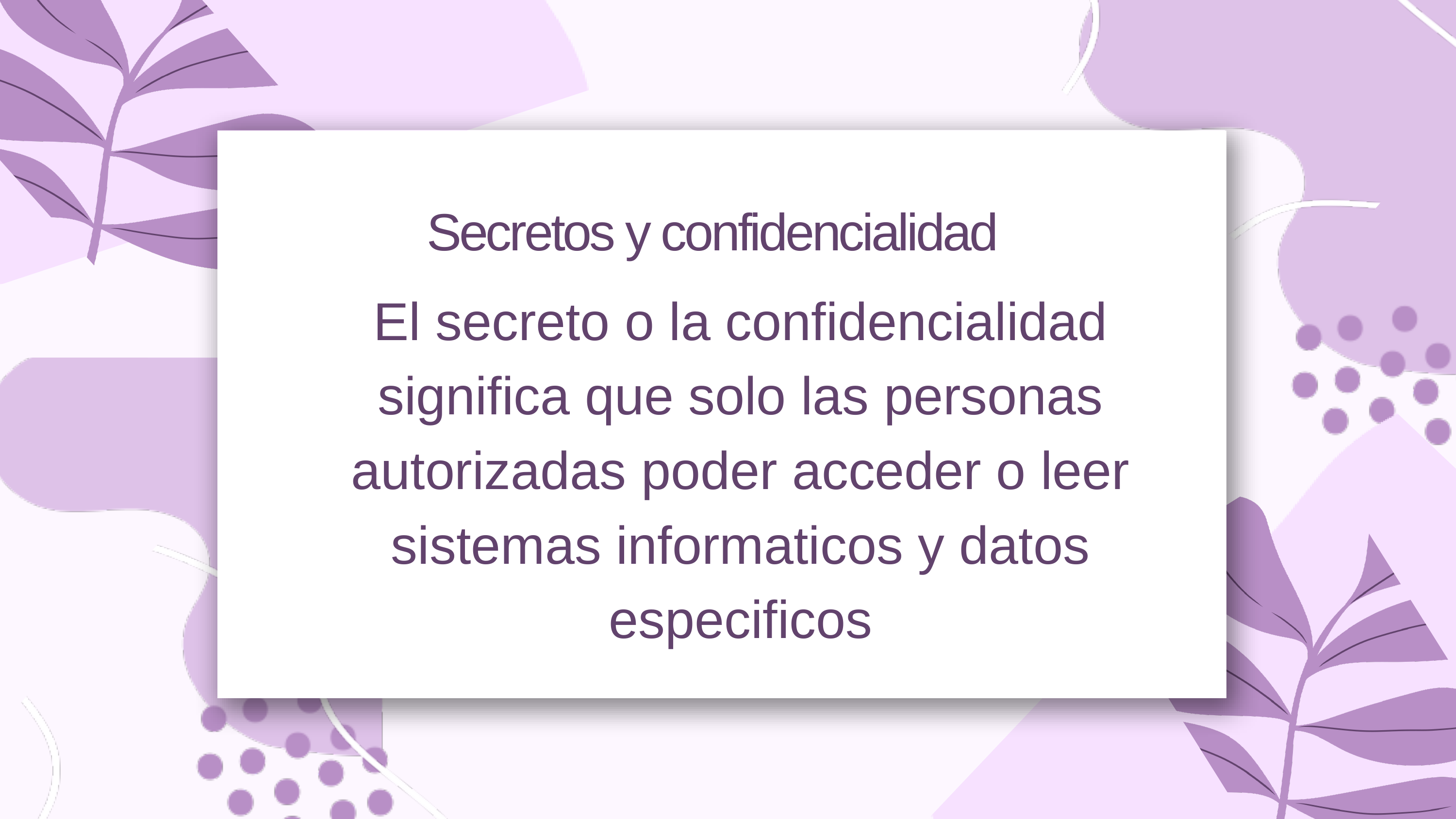

Secretos y confidencialidad
El secreto o la confidencialidad significa que solo las personas autorizadas poder acceder o leer sistemas informaticos y datos especificos